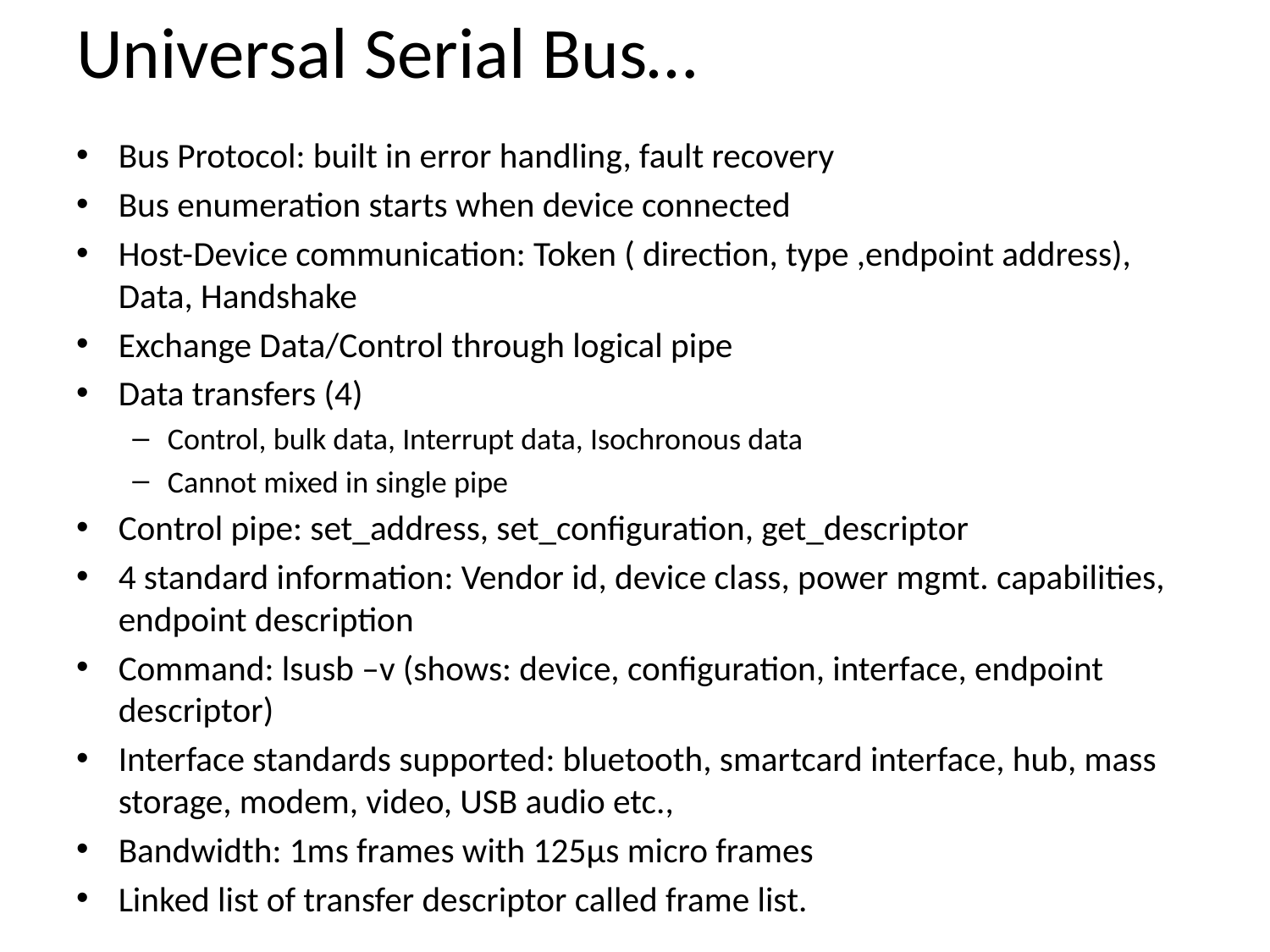

# Universal Serial Bus…
Bus Protocol: built in error handling, fault recovery
Bus enumeration starts when device connected
Host-Device communication: Token ( direction, type ,endpoint address), Data, Handshake
Exchange Data/Control through logical pipe
Data transfers (4)
Control, bulk data, Interrupt data, Isochronous data
Cannot mixed in single pipe
Control pipe: set_address, set_configuration, get_descriptor
4 standard information: Vendor id, device class, power mgmt. capabilities, endpoint description
Command: lsusb –v (shows: device, configuration, interface, endpoint descriptor)
Interface standards supported: bluetooth, smartcard interface, hub, mass storage, modem, video, USB audio etc.,
Bandwidth: 1ms frames with 125µs micro frames
Linked list of transfer descriptor called frame list.